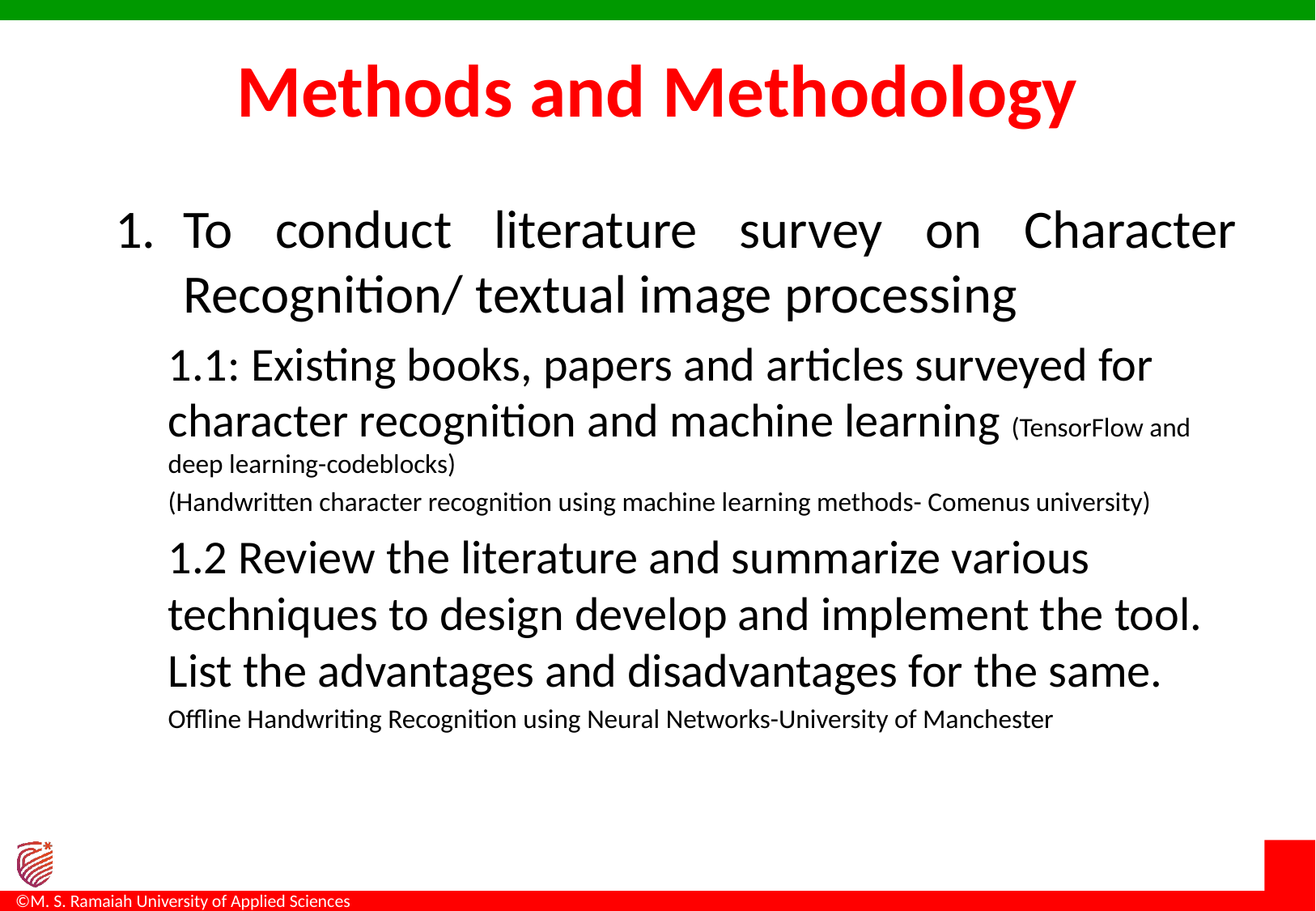

# Methods and Methodology
To conduct literature survey on Character Recognition/ textual image processing
1.1: Existing books, papers and articles surveyed for character recognition and machine learning (TensorFlow and deep learning-codeblocks)
(Handwritten character recognition using machine learning methods- Comenus university)
1.2 Review the literature and summarize various techniques to design develop and implement the tool. List the advantages and disadvantages for the same.
Offline Handwriting Recognition using Neural Networks-University of Manchester